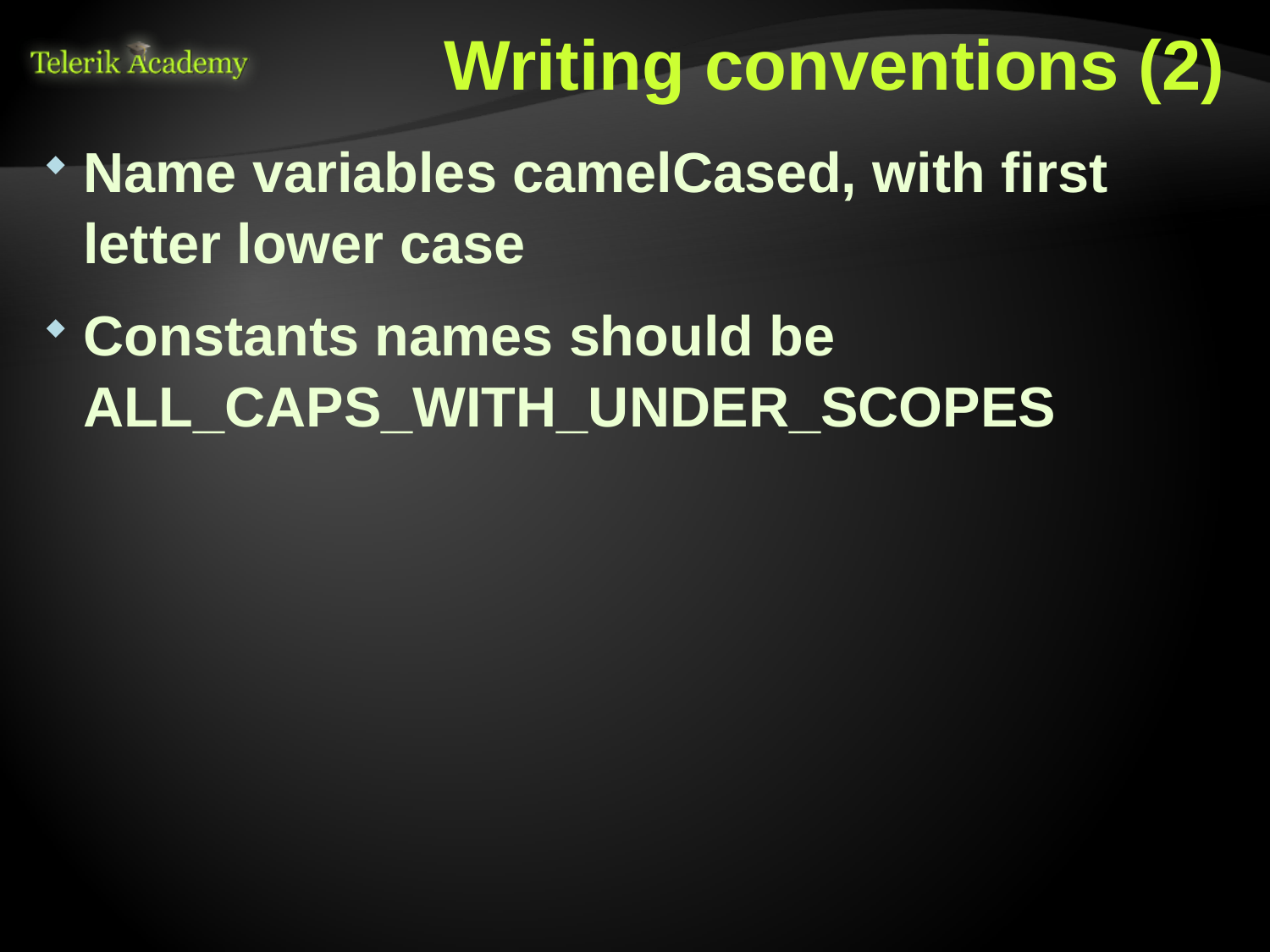

# Writing conventions (2)
Name variables camelCased, with first letter lower case
Constants names should be ALL_CAPS_WITH_UNDER_SCOPES